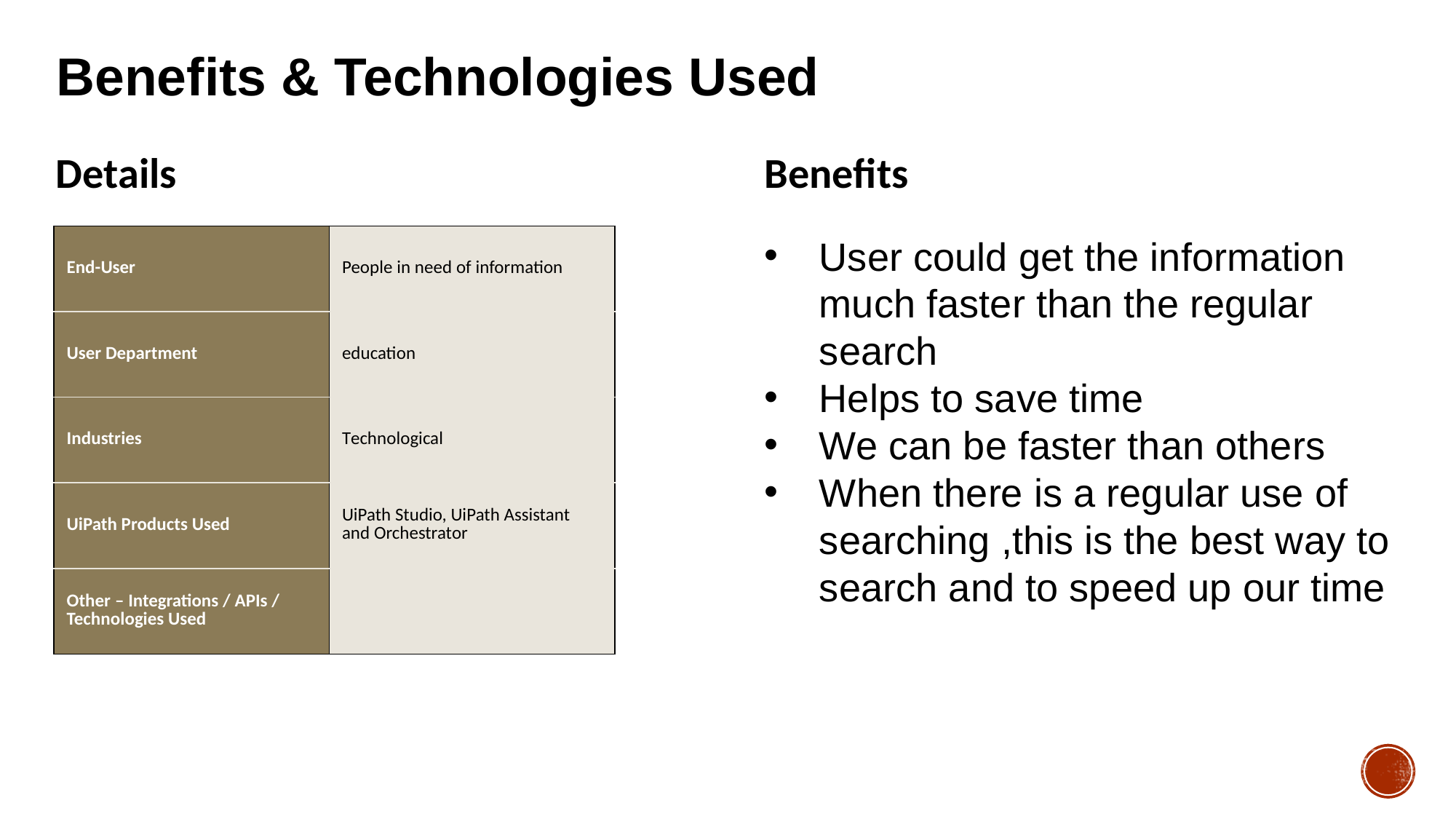

Benefits & Technologies Used
Details
Benefits
| End-User | People in need of information |
| --- | --- |
| User Department | education |
| Industries | Technological |
| UiPath Products Used | UiPath Studio, UiPath Assistant and Orchestrator |
| Other – Integrations / APIs / Technologies Used |  |
User could get the information  much faster than the regular search
Helps to save time
We can be faster than others
When there is a regular use of searching ,this is the best way to search and to speed up our time